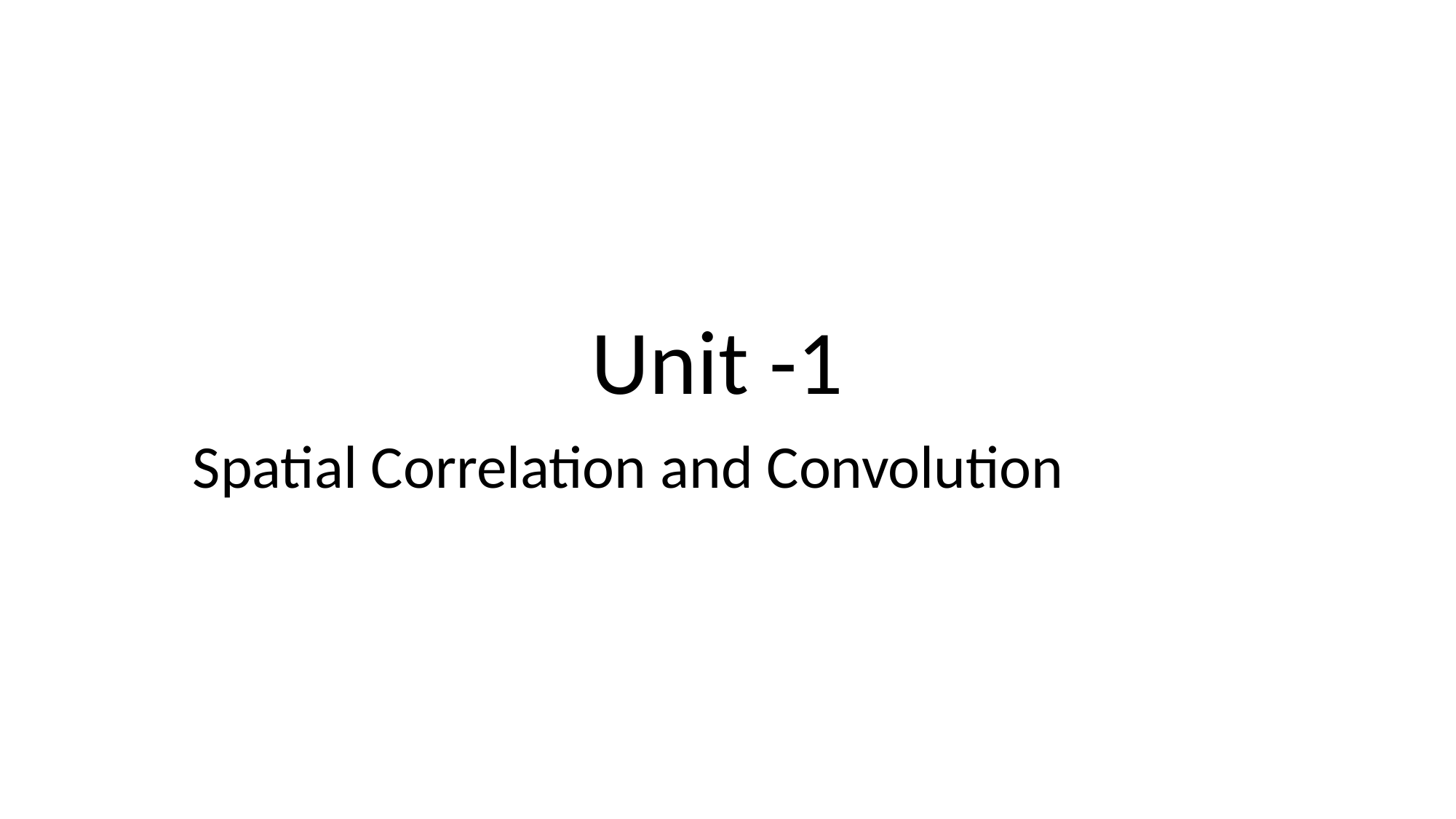

# Unit -1
Spatial Correlation and Convolution